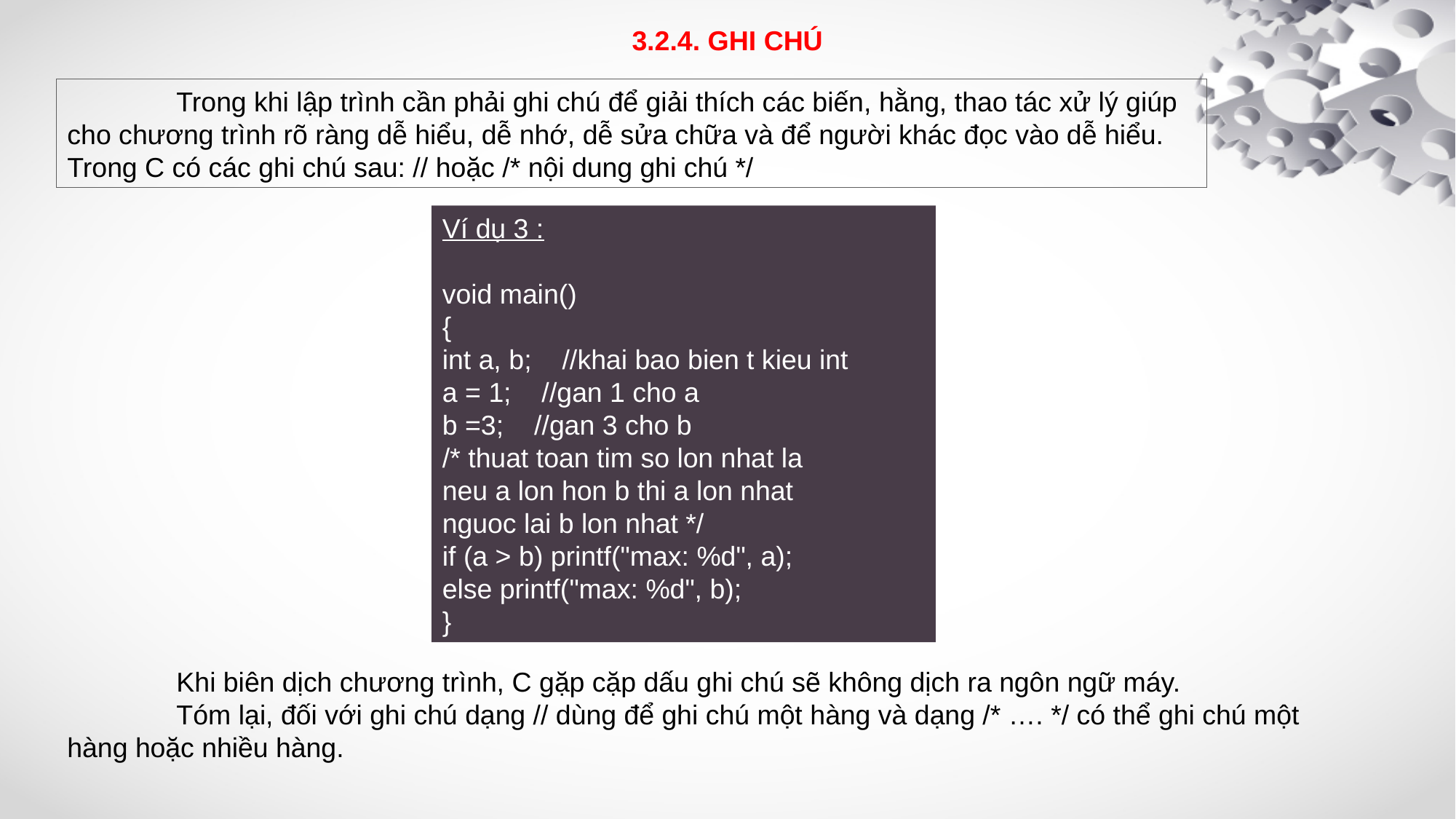

3.2.4. GHI CHÚ
	Trong khi lập trình cần phải ghi chú để giải thích các biến, hằng, thao tác xử lý giúp cho chương trình rõ ràng dễ hiểu, dễ nhớ, dễ sửa chữa và để người khác đọc vào dễ hiểu. Trong C có các ghi chú sau: // hoặc /* nội dung ghi chú */
Ví dụ 3 :

void main()
{
int a, b;    //khai bao bien t kieu int
a = 1;    //gan 1 cho a
b =3;    //gan 3 cho b
/* thuat toan tim so lon nhat la
neu a lon hon b thi a lon nhat
nguoc lai b lon nhat */
if (a > b) printf("max: %d", a);
else printf("max: %d", b);
}
	Khi biên dịch chương trình, C gặp cặp dấu ghi chú sẽ không dịch ra ngôn ngữ máy.
	Tóm lại, đối với ghi chú dạng // dùng để ghi chú một hàng và dạng /* …. */ có thể ghi chú một hàng hoặc nhiều hàng.